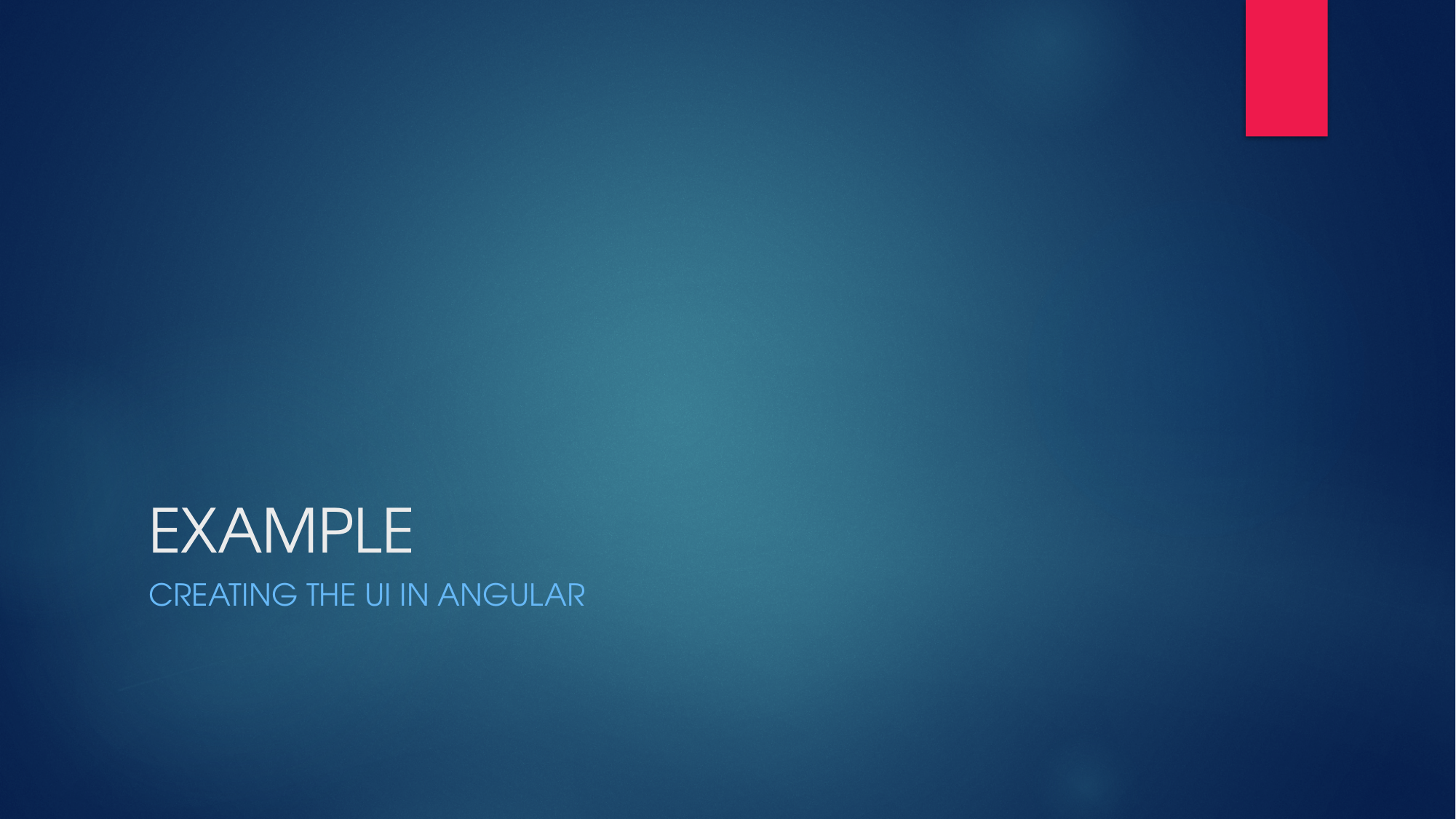

# EXAMPLE
Creating the UI in Angular